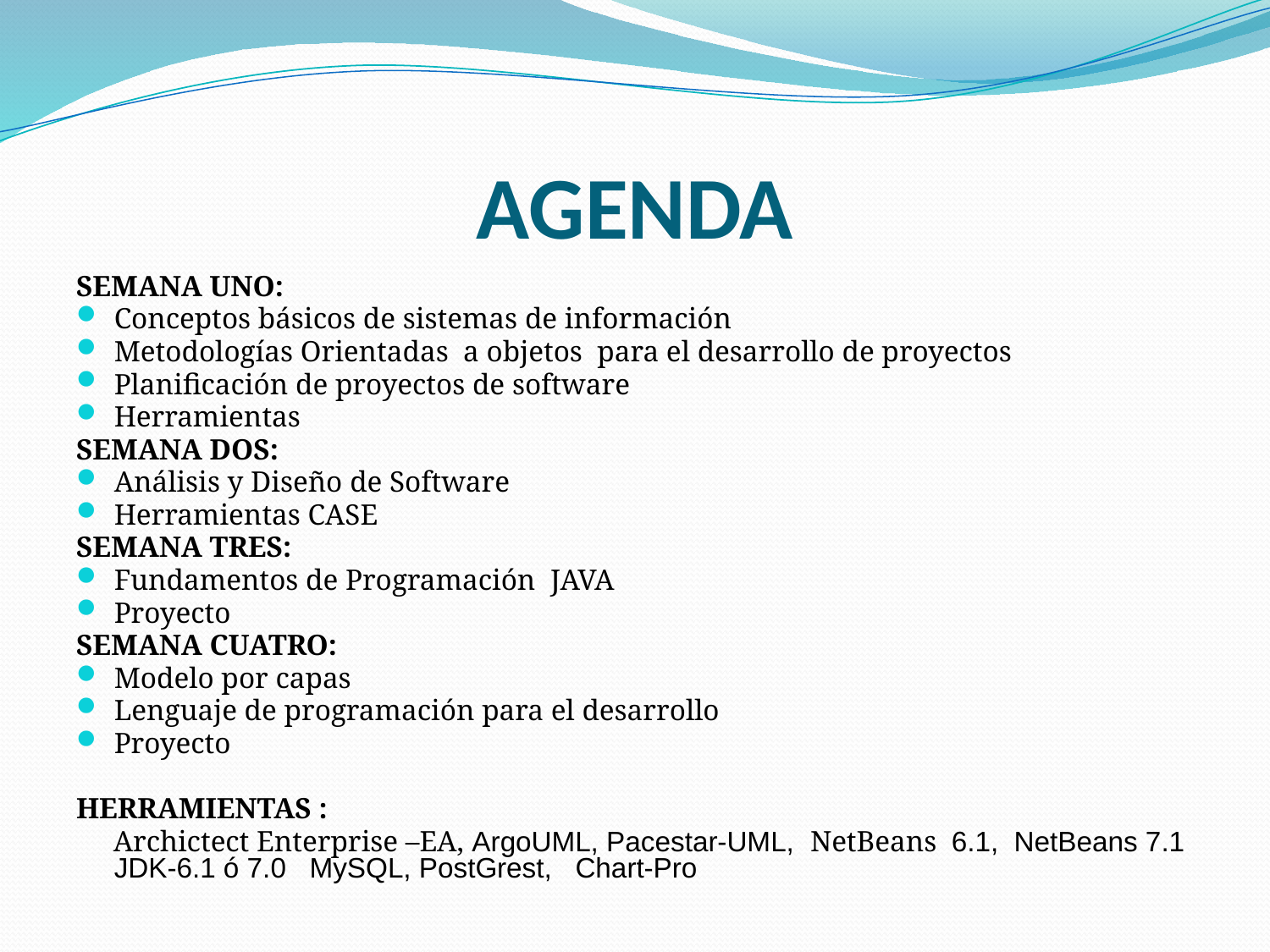

# AGENDA
SEMANA UNO:
Conceptos básicos de sistemas de información
Metodologías Orientadas  a objetos  para el desarrollo de proyectos
Planificación de proyectos de software
Herramientas
SEMANA DOS:
Análisis y Diseño de Software
Herramientas CASE
SEMANA TRES:
Fundamentos de Programación  JAVA
Proyecto
SEMANA CUATRO:
Modelo por capas
Lenguaje de programación para el desarrollo
Proyecto

HERRAMIENTAS :
     Archictect Enterprise –EA, ArgoUML, Pacestar-UML,  NetBeans  6.1,  NetBeans 7.1  JDK-6.1 ó 7.0   MySQL, PostGrest,   Chart-Pro